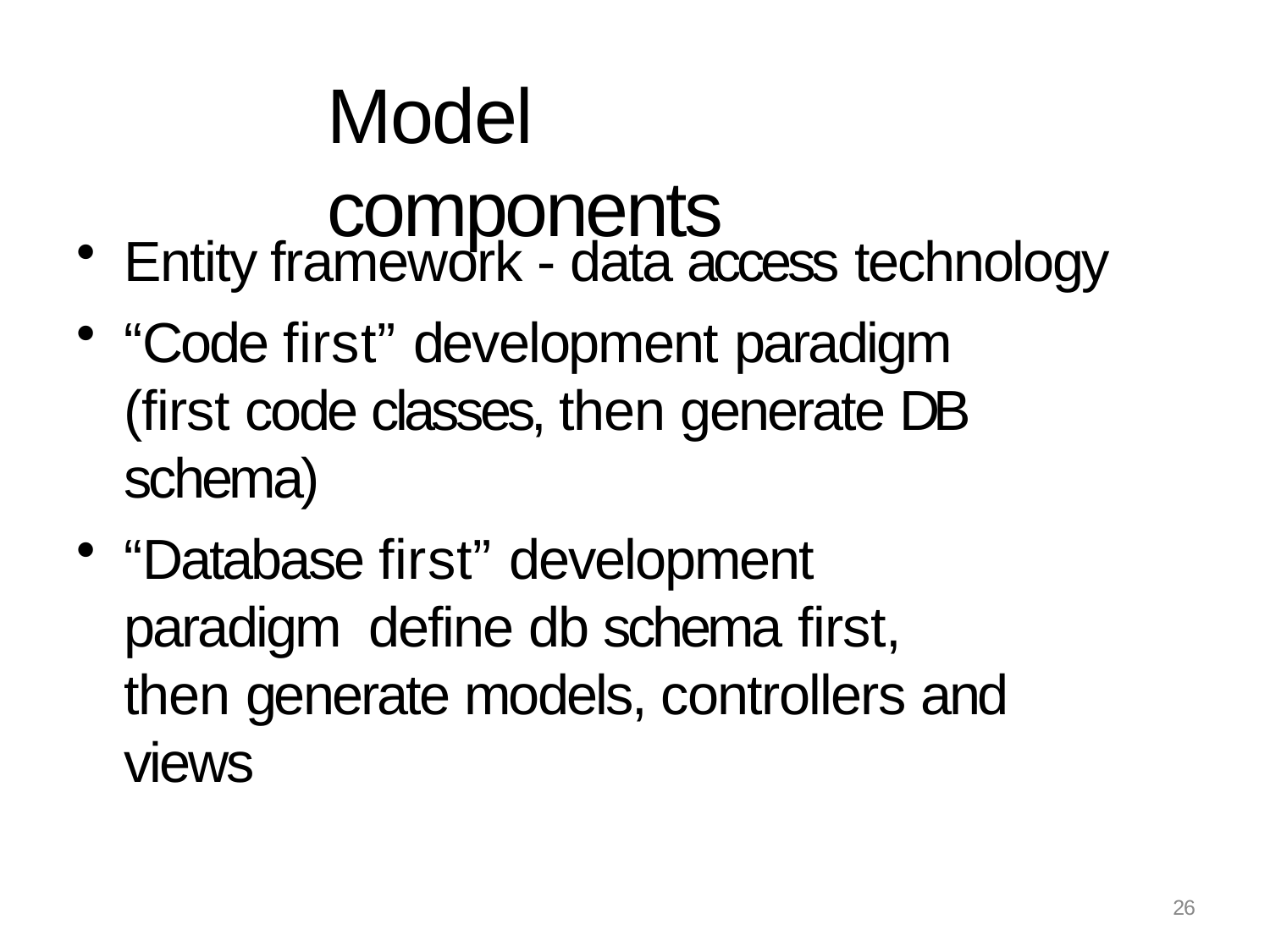

# Model components
Entity framework - data access technology
“Code first” development paradigm
(first code classes, then generate DB schema)
“Database first” development paradigm  define db schema first,
then generate models, controllers and views
26